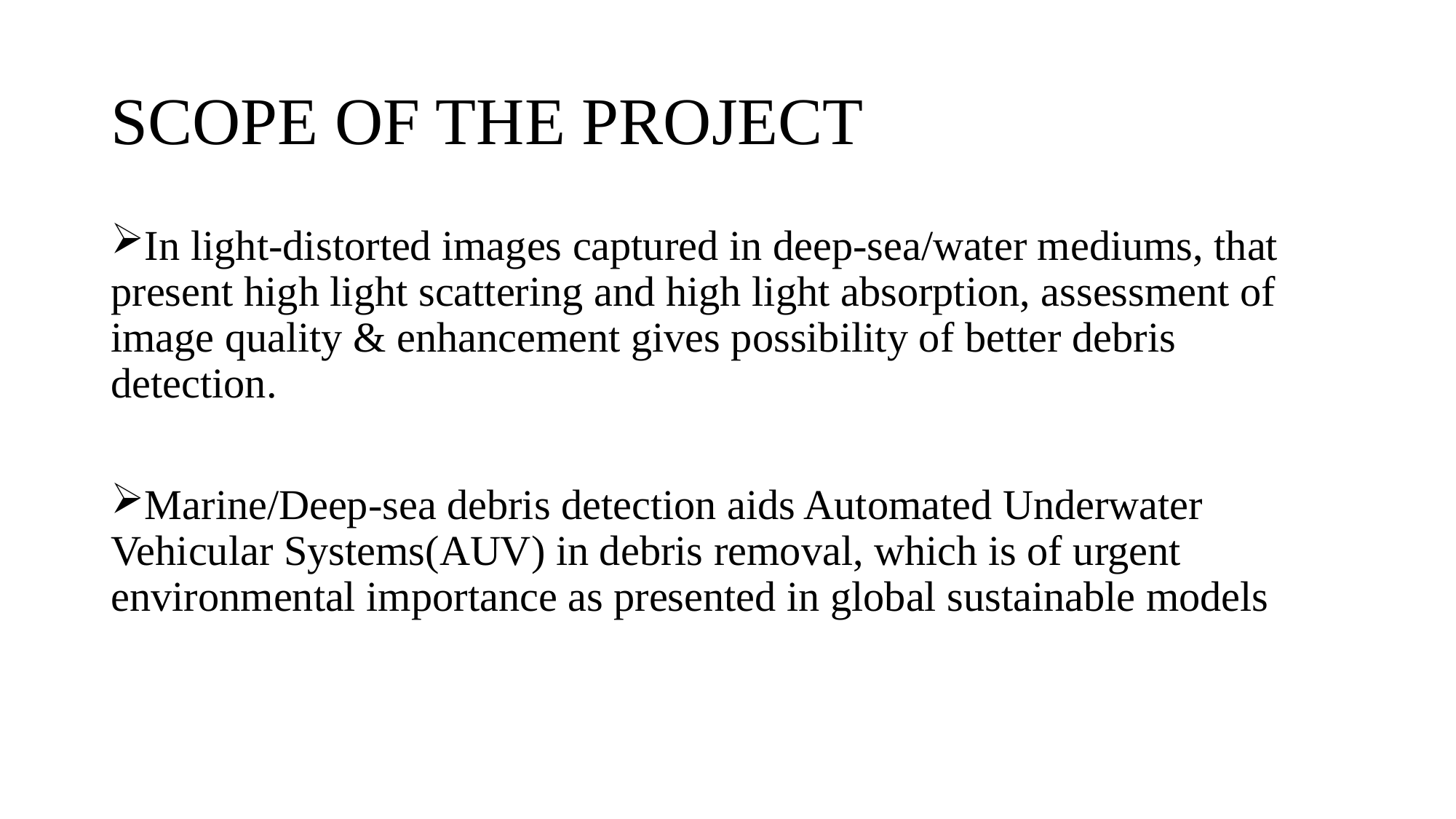

# SCOPE OF THE PROJECT
In light-distorted images captured in deep-sea/water mediums, that present high light scattering and high light absorption, assessment of image quality & enhancement gives possibility of better debris detection.

Marine/Deep-sea debris detection aids Automated Underwater Vehicular Systems(AUV) in debris removal, which is of urgent environmental importance as presented in global sustainable models